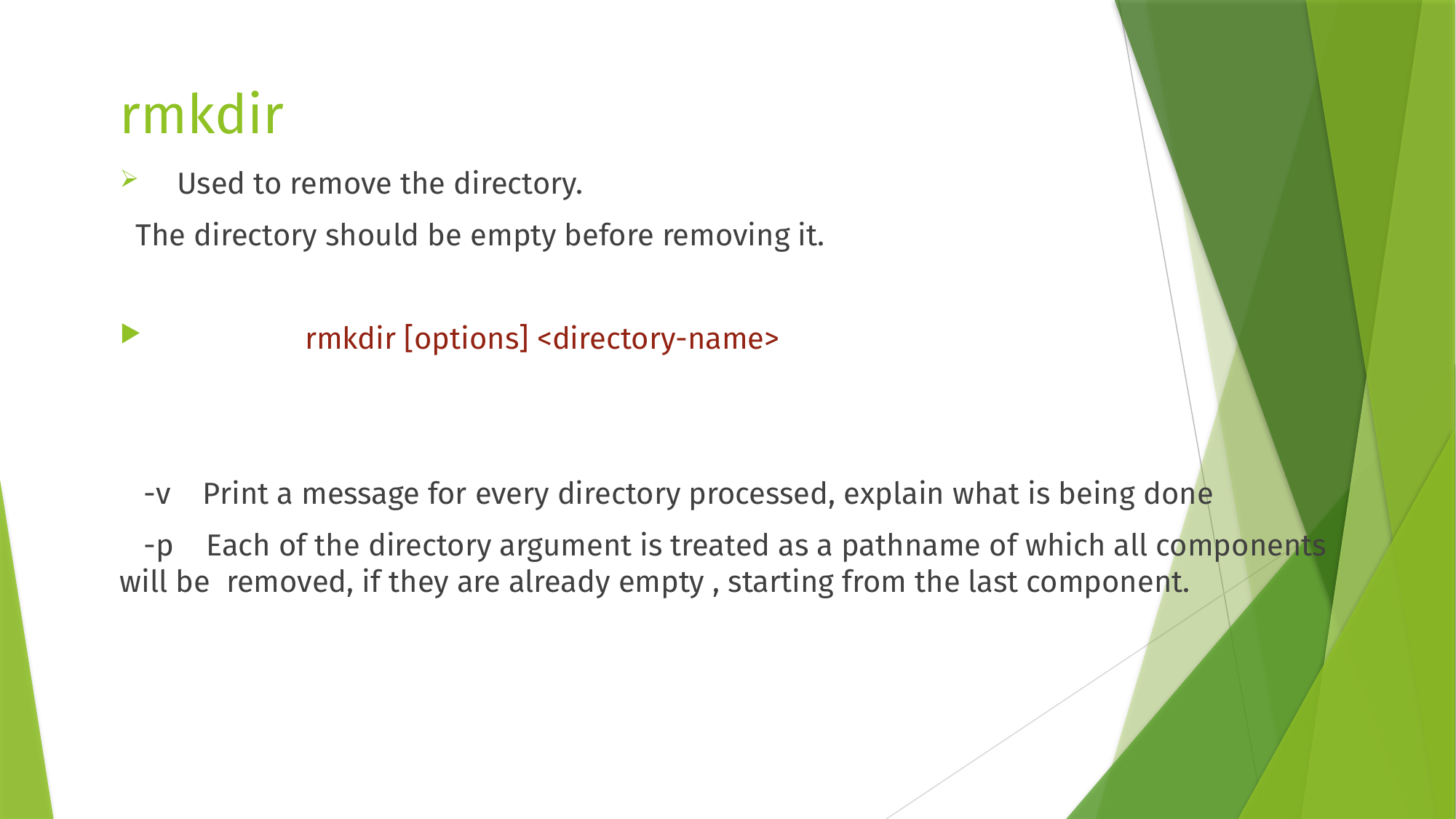

# rmkdir
  Used to remove the directory.
  The directory should be empty before removing it.

                  rmkdir [options] <directory-name>

   -v    Print a message for every directory processed, explain what is being done
   -p    Each of the directory argument is treated as a pathname of which all components will be  removed, if they are already empty , starting from the last component.